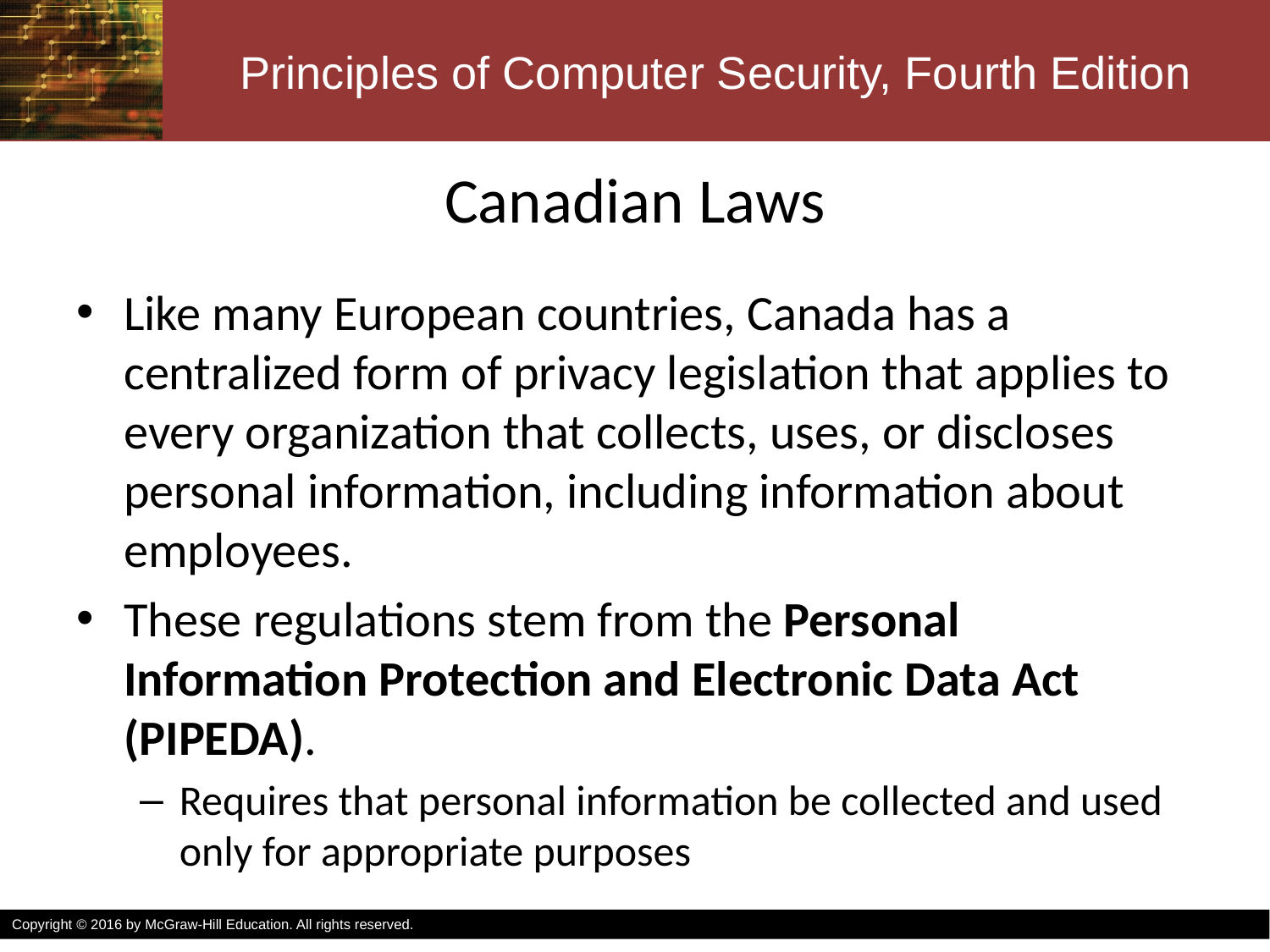

# Canadian Laws
Like many European countries, Canada has a centralized form of privacy legislation that applies to every organization that collects, uses, or discloses personal information, including information about employees.
These regulations stem from the Personal Information Protection and Electronic Data Act (PIPEDA).
Requires that personal information be collected and used only for appropriate purposes